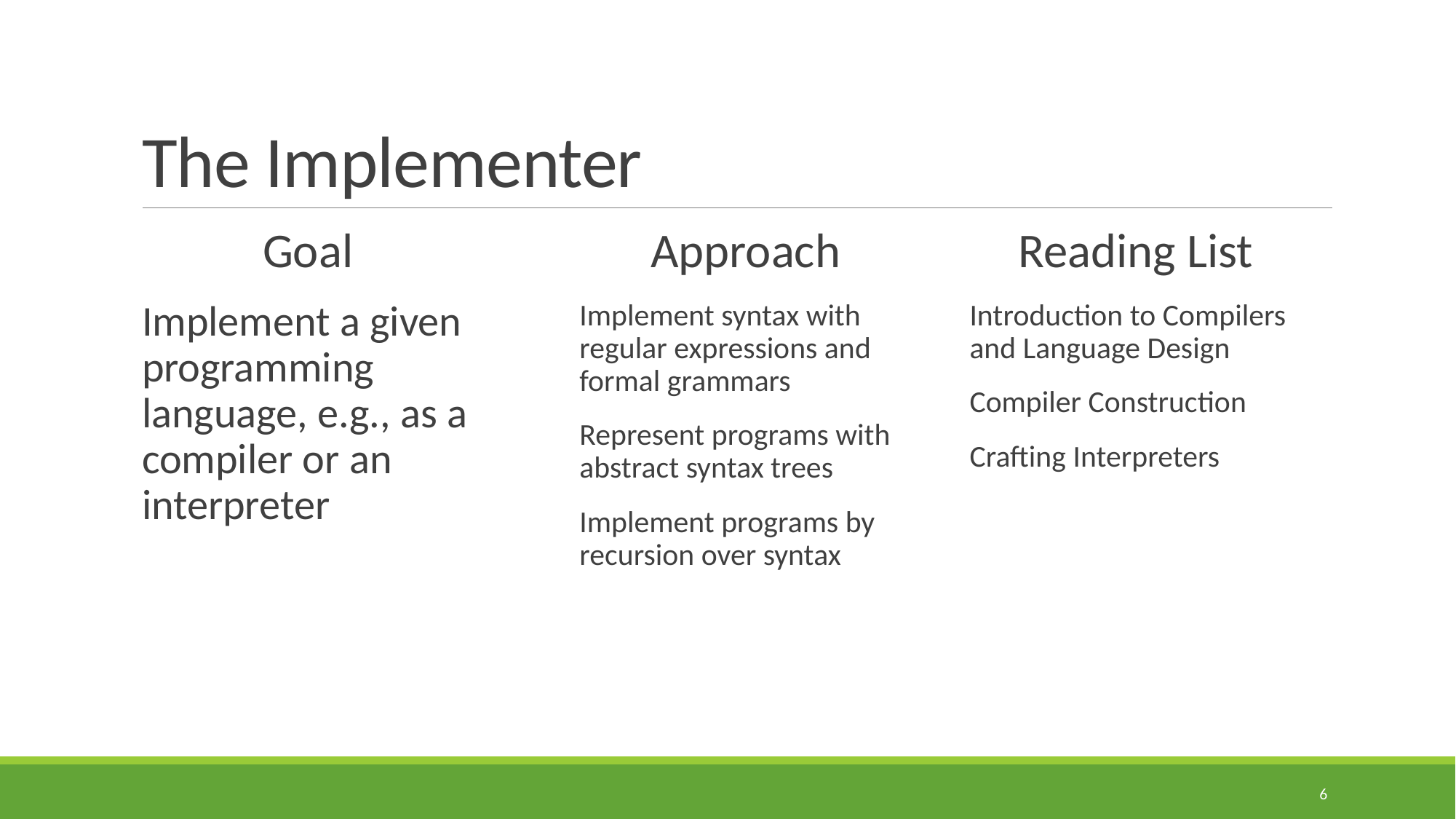

# The Implementer
Reading List
Introduction to Compilers and Language Design
Compiler Construction
Crafting Interpreters
Goal
Implement a given programming language, e.g., as a compiler or an interpreter
Approach
Implement syntax with regular expressions and formal grammars
Represent programs with abstract syntax trees
Implement programs by recursion over syntax
6